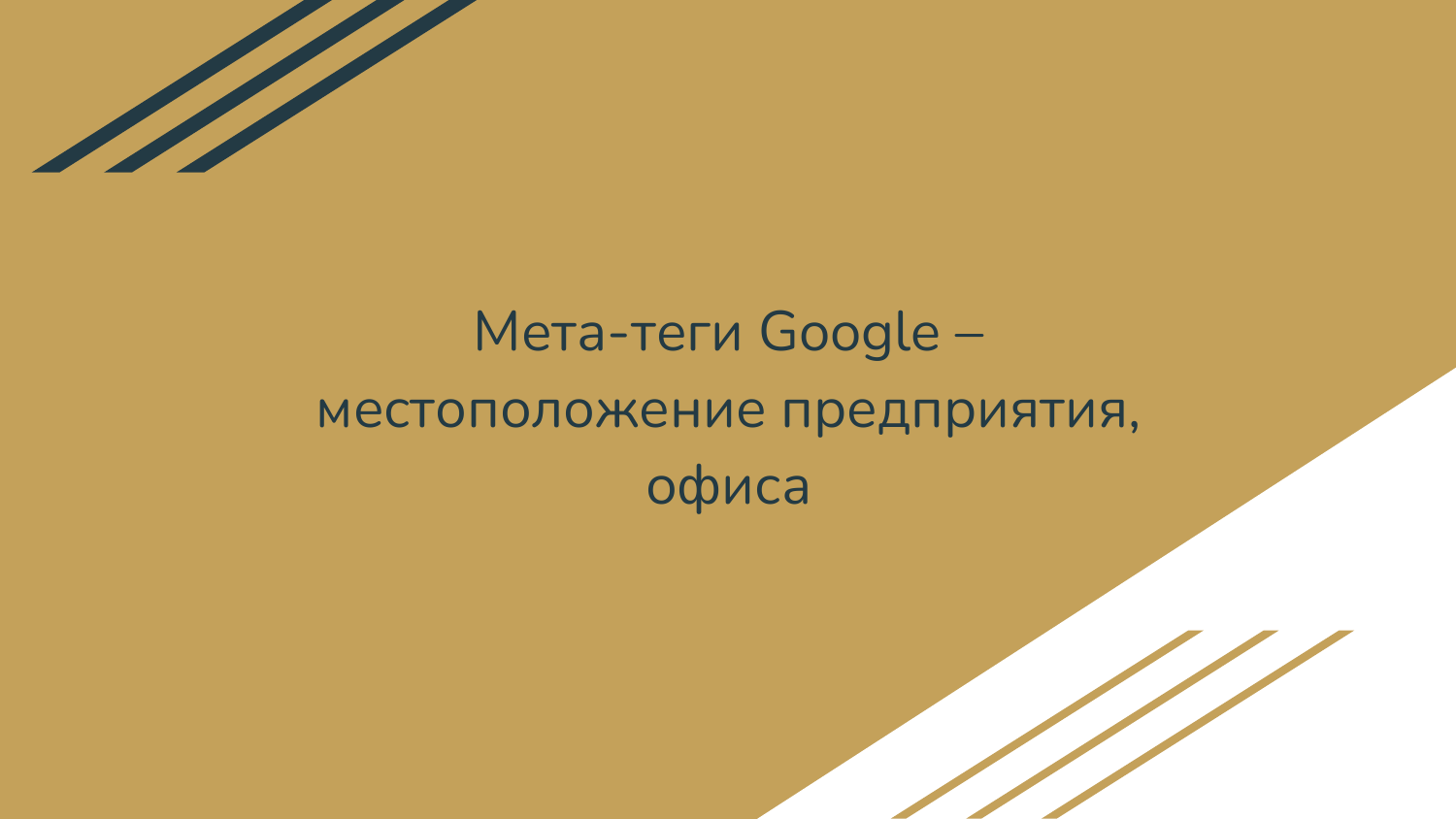

# Мета-теги Google – местоположение предприятия, офиса